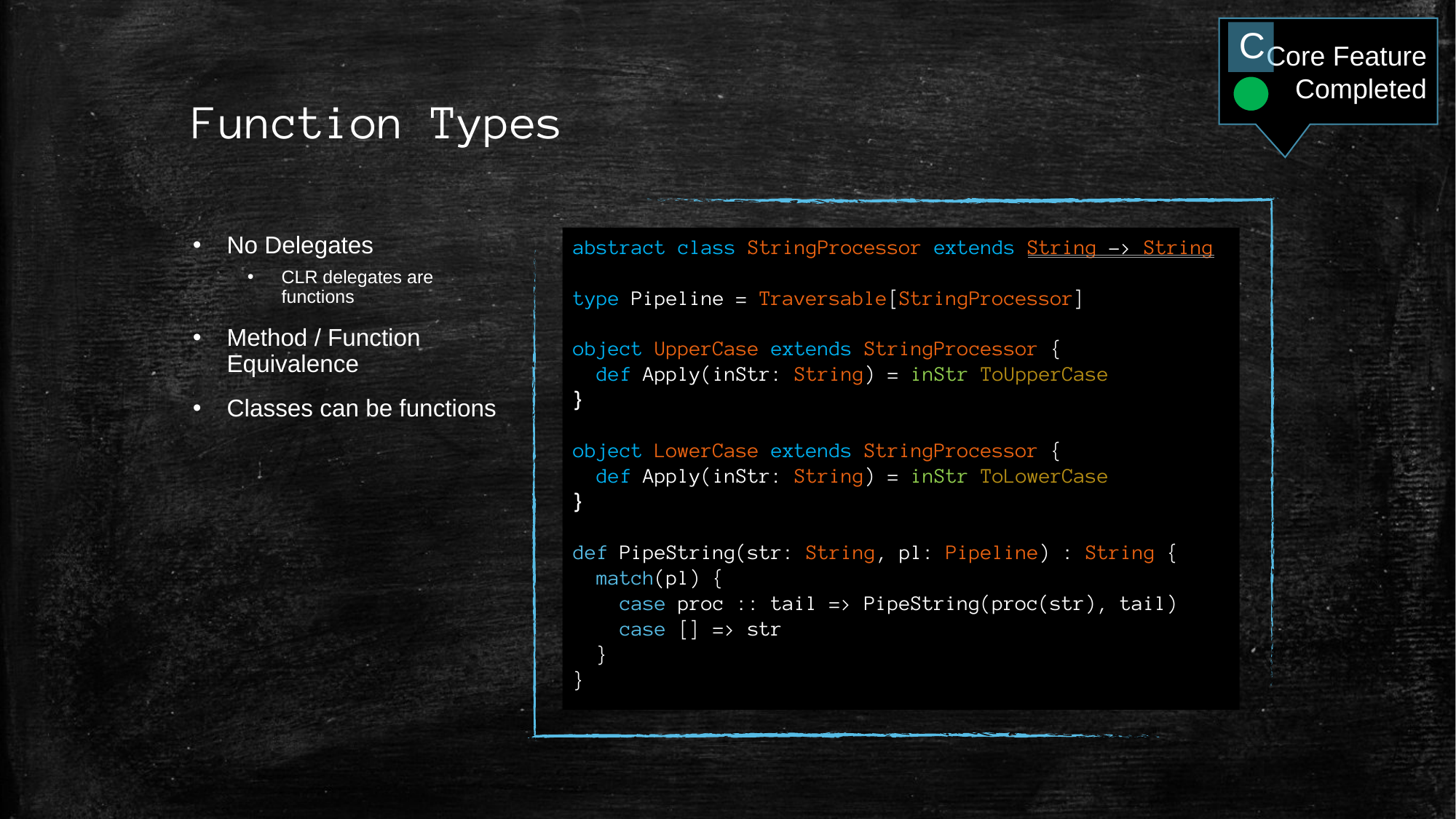

Core Feature
Completed
C
# Function Types

No Delegates
CLR delegates are functions
Method / Function Equivalence
Classes can be functions

abstract class StringProcessor extends String -> String

type Pipeline = Traversable[StringProcessor]

object UpperCase extends StringProcessor {
  def Apply(inStr: String) = inStr ToUpperCase
}

object LowerCase extends StringProcessor {
  def Apply(inStr: String) = inStr ToLowerCase
}

def PipeString(str: String, pl: Pipeline) : String {
  match(pl) {
    case proc :: tail => PipeString(proc(str), tail)
    case [] => str
  }
}